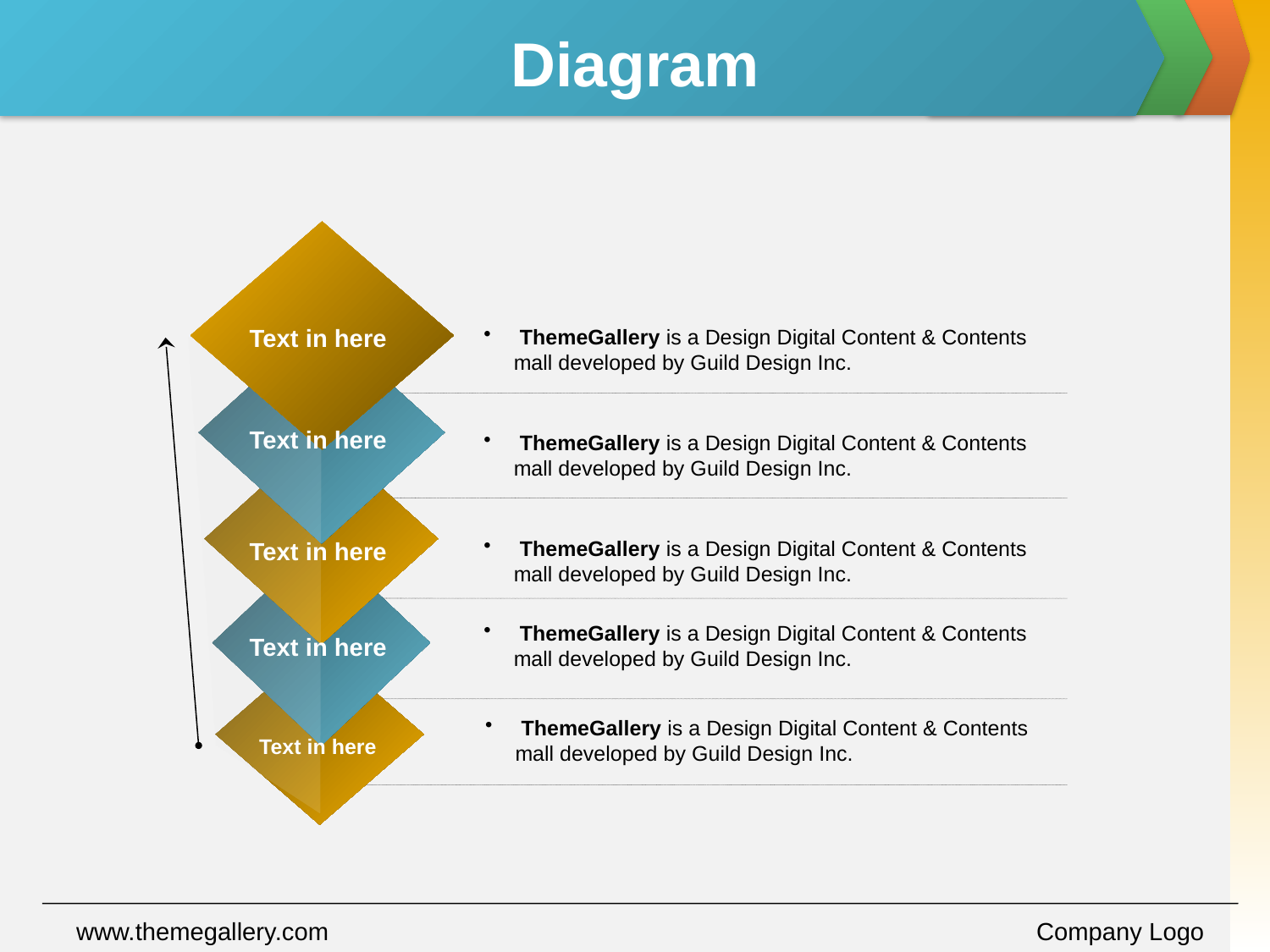

# Diagram

Text in here
 ThemeGallery is a Design Digital Content & Contents mall developed by Guild Design Inc.

Text in here
 ThemeGallery is a Design Digital Content & Contents mall developed by Guild Design Inc.

 ThemeGallery is a Design Digital Content & Contents mall developed by Guild Design Inc.
Text in here

 ThemeGallery is a Design Digital Content & Contents mall developed by Guild Design Inc.
Text in here

 ThemeGallery is a Design Digital Content & Contents mall developed by Guild Design Inc.
Text in here
www.themegallery.com
Company Logo